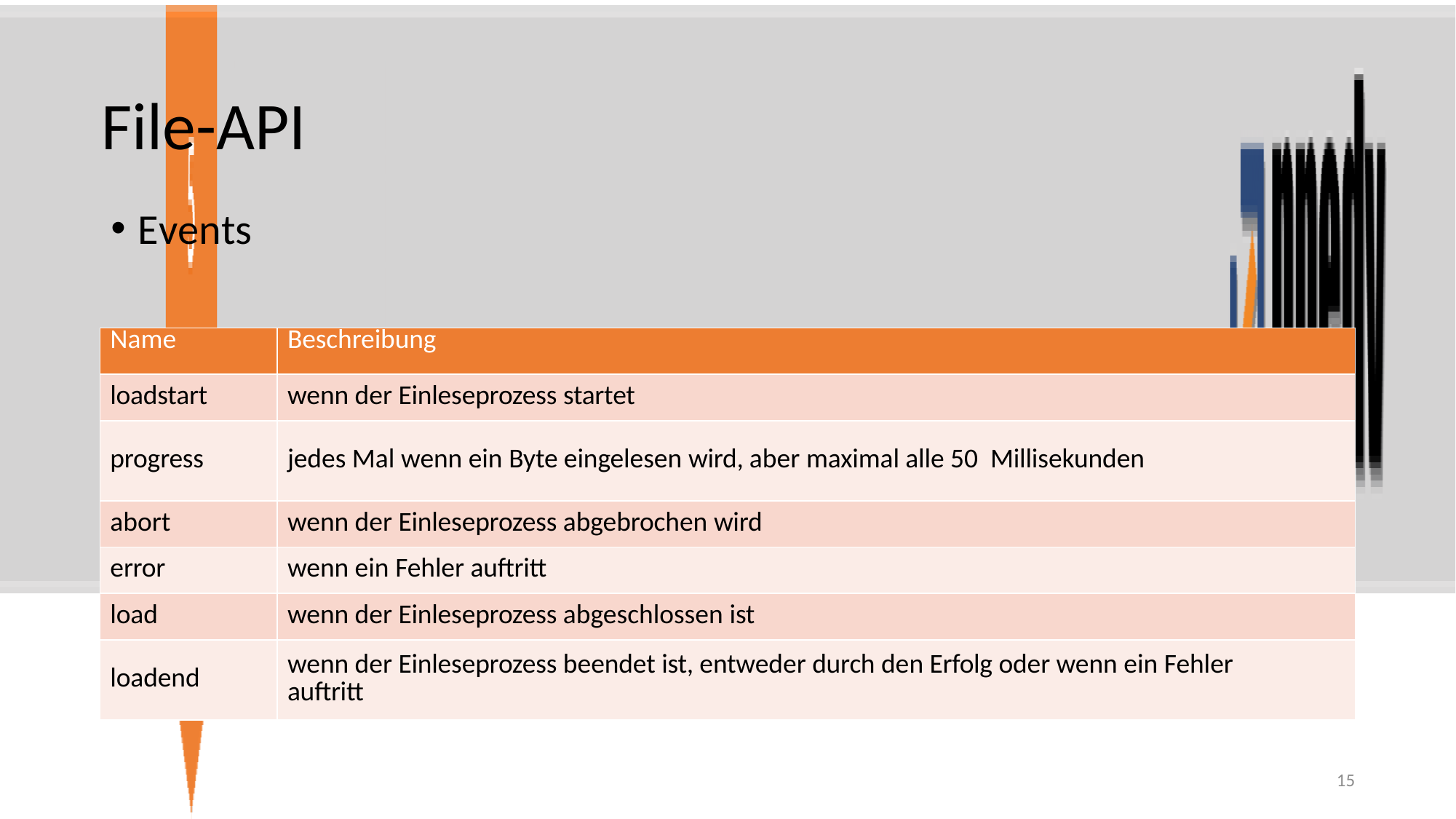

# File-API
Events

| Name | Beschreibung |
| --- | --- |
| loadstart | wenn der Einleseprozess startet |
| progress | jedes Mal wenn ein Byte eingelesen wird, aber maximal alle 50 Millisekunden |
| abort | wenn der Einleseprozess abgebrochen wird |
| error | wenn ein Fehler auftritt |
| load | wenn der Einleseprozess abgeschlossen ist |
| loadend | wenn der Einleseprozess beendet ist, entweder durch den Erfolg oder wenn ein Fehler auftritt |
15